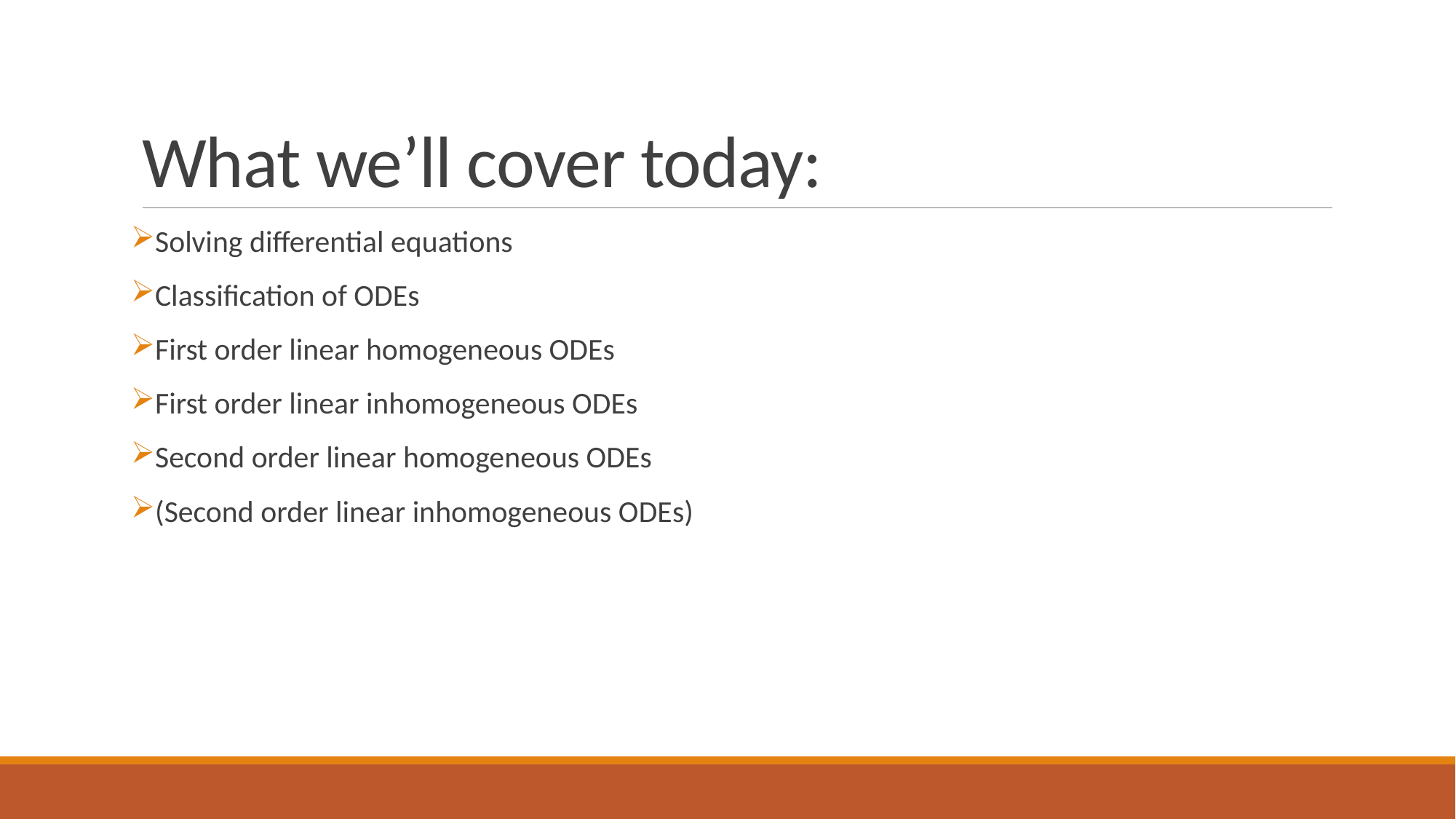

# What we’ll cover today:
Solving differential equations
Classification of ODEs
First order linear homogeneous ODEs
First order linear inhomogeneous ODEs
Second order linear homogeneous ODEs
(Second order linear inhomogeneous ODEs)